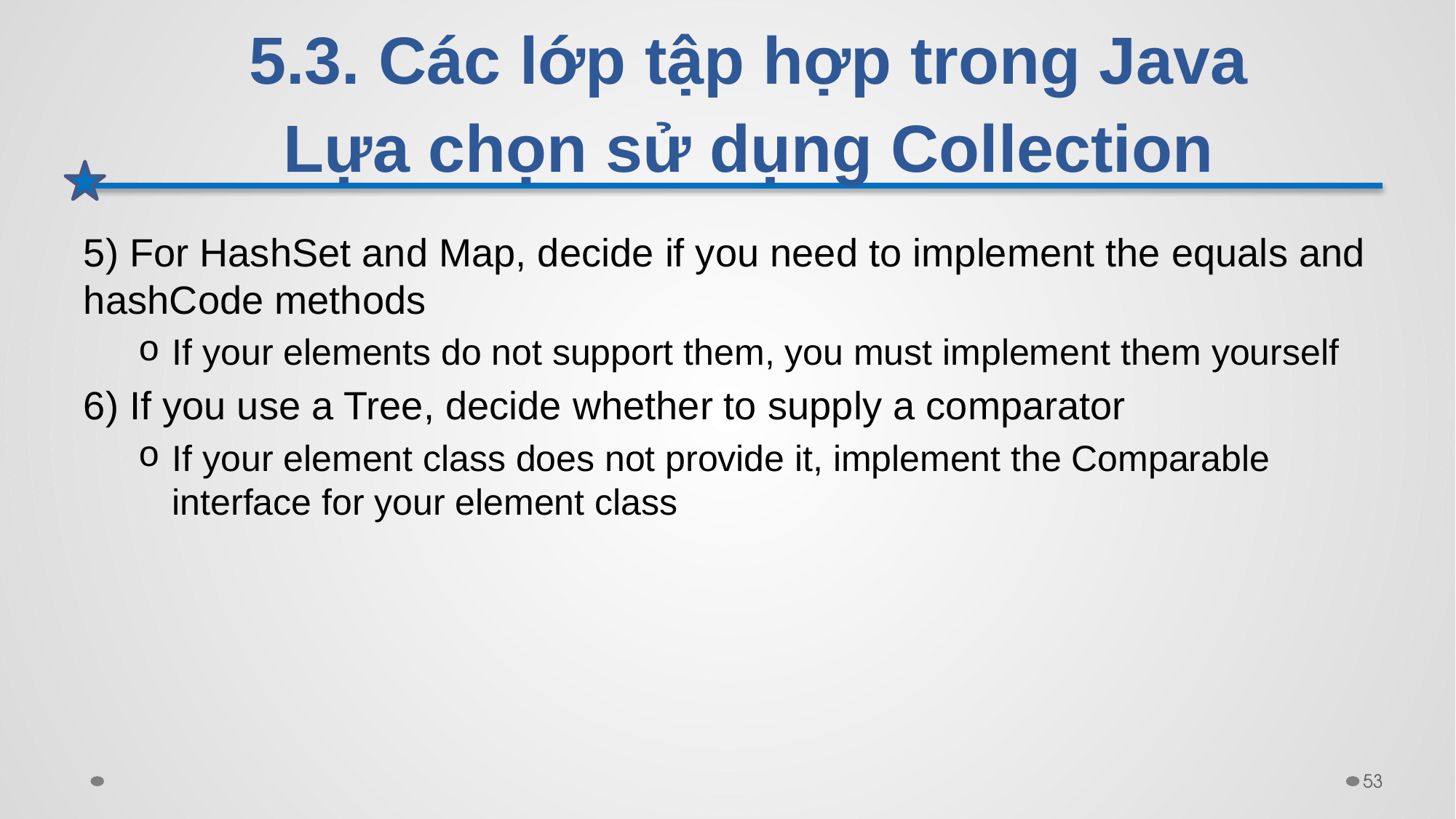

# 5.3. Các lớp tập hợp trong Java Lựa chọn sử dụng Collection
5) For HashSet and Map, decide if you need to implement the equals and hashCode methods
If your elements do not support them, you must implement them yourself
6) If you use a Tree, decide whether to supply a comparator
If your element class does not provide it, implement the Comparable interface for your element class

53